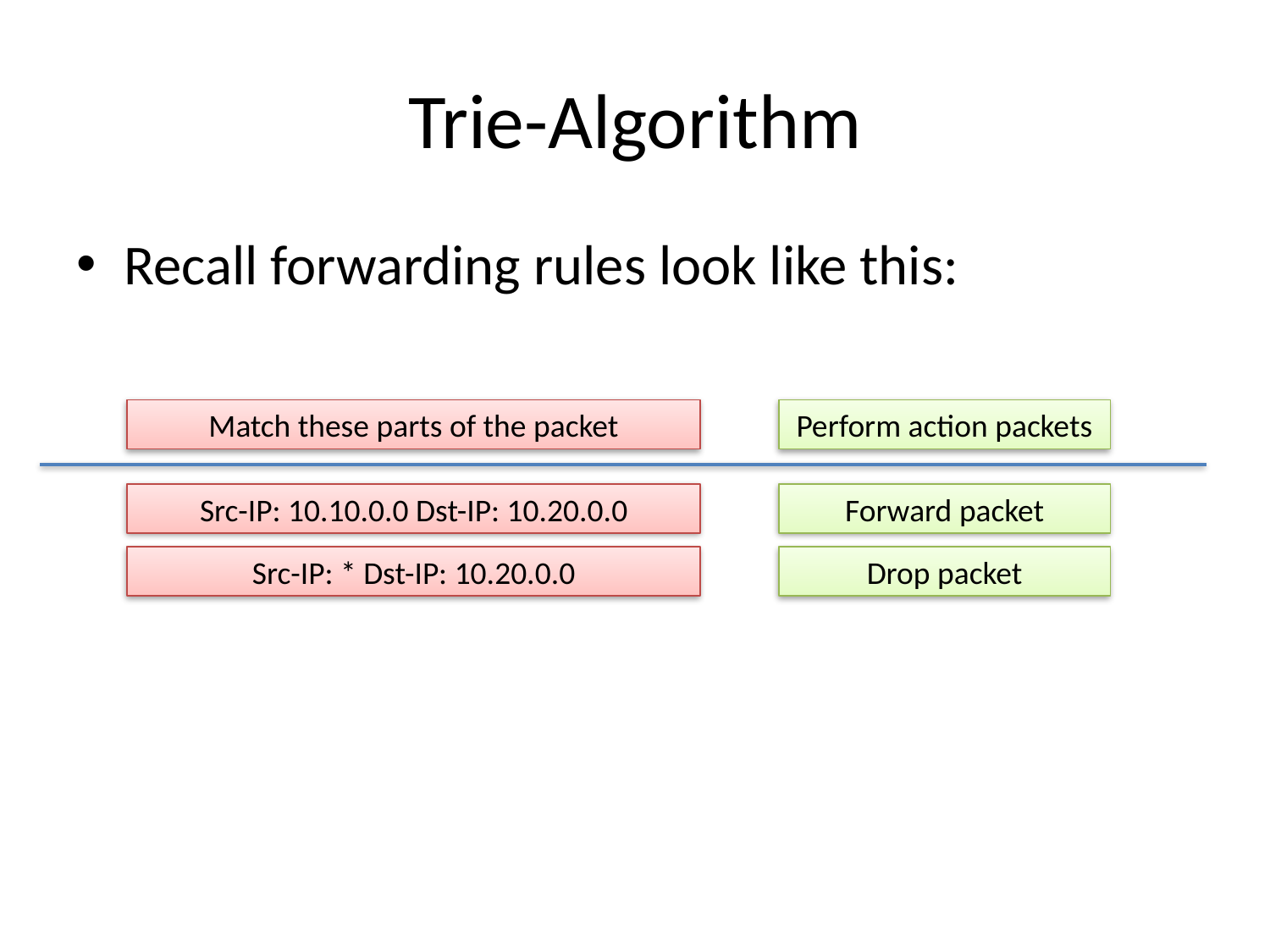

# Trie-Algorithm
Recall forwarding rules look like this:

Match these parts of the packet
Perform action packets
Src-IP: 10.10.0.0 Dst-IP: 10.20.0.0
Forward packet
Src-IP: * Dst-IP: 10.20.0.0
Drop packet